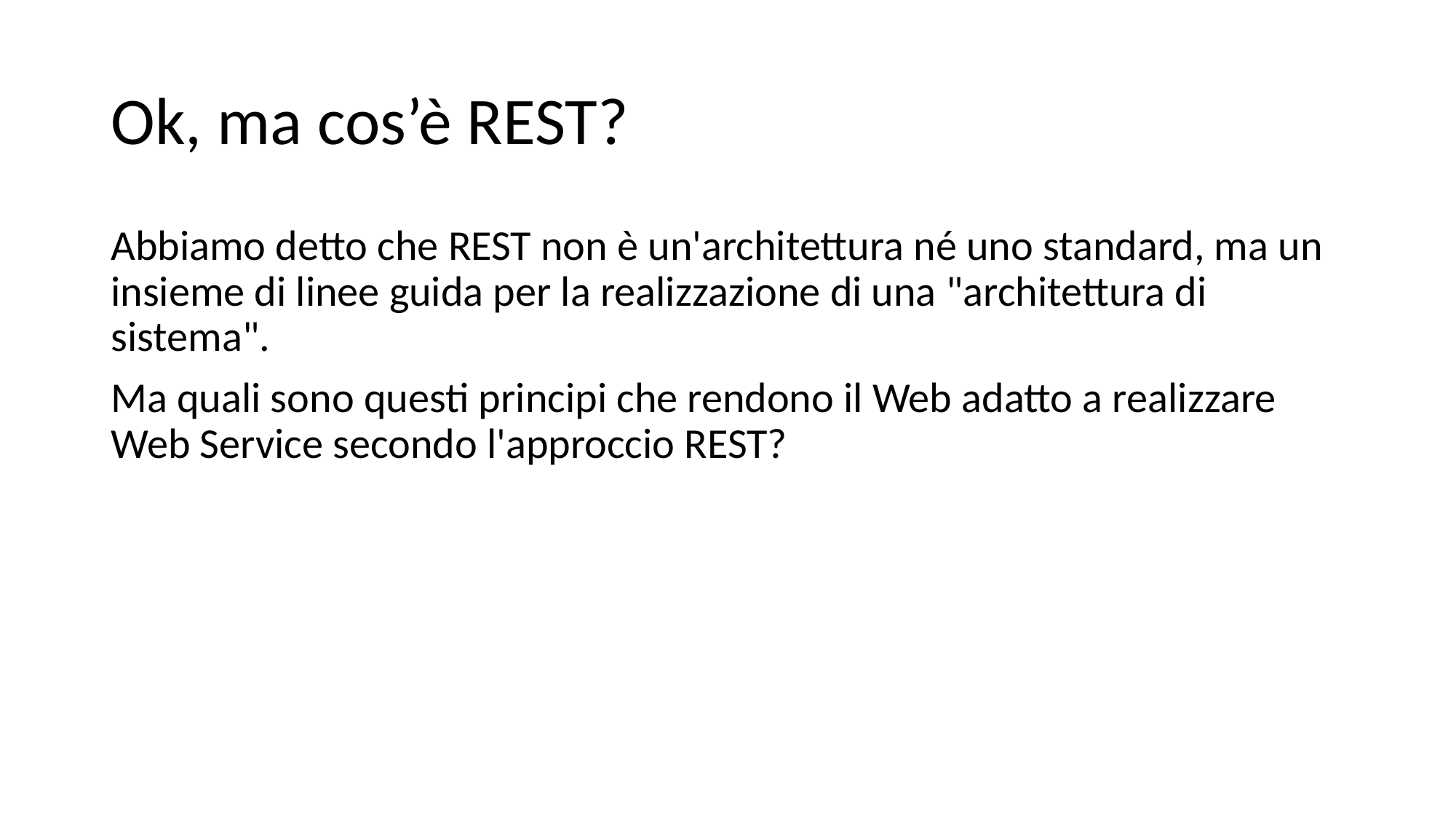

# Ok, ma cos’è REST?
Abbiamo detto che REST non è un'architettura né uno standard, ma un insieme di linee guida per la realizzazione di una "architettura di sistema".
Ma quali sono questi principi che rendono il Web adatto a realizzare Web Service secondo l'approccio REST?